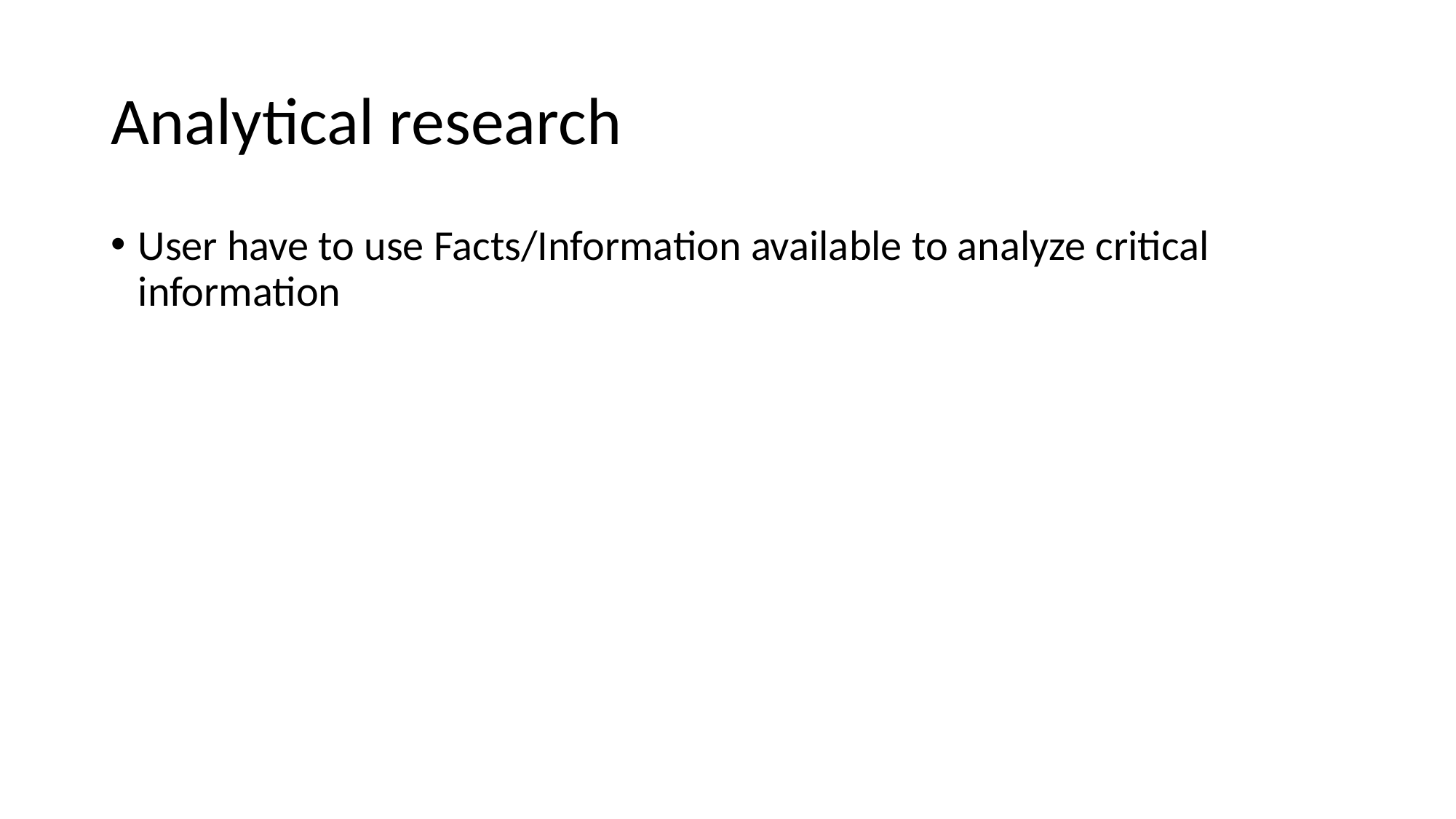

# Analytical research
User have to use Facts/Information available to analyze critical information